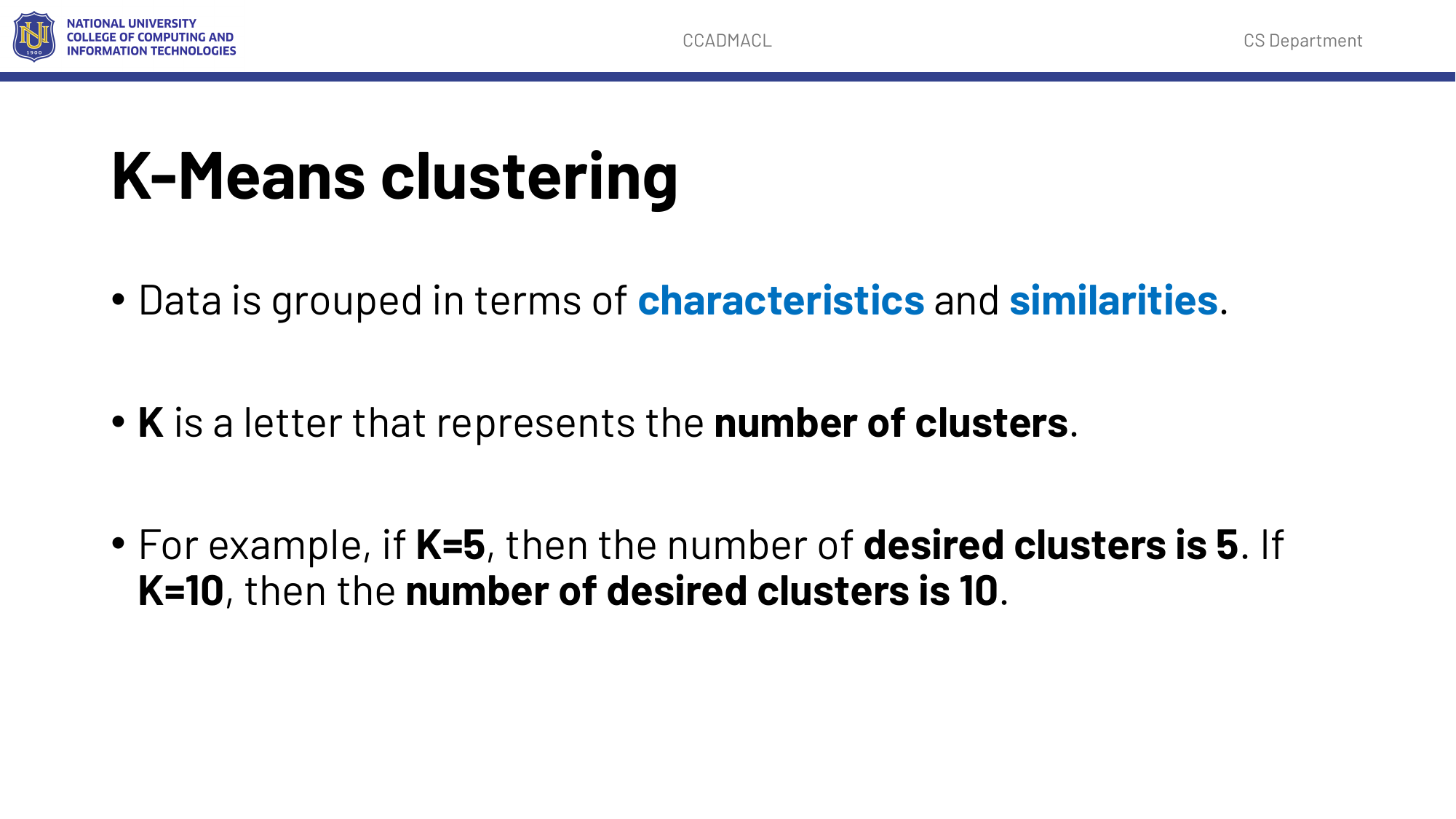

# K-Means clustering
Data is grouped in terms of characteristics and similarities.

K is a letter that represents the number of clusters.

For example, if K=5, then the number of desired clusters is 5. If K=10, then the number of desired clusters is 10.